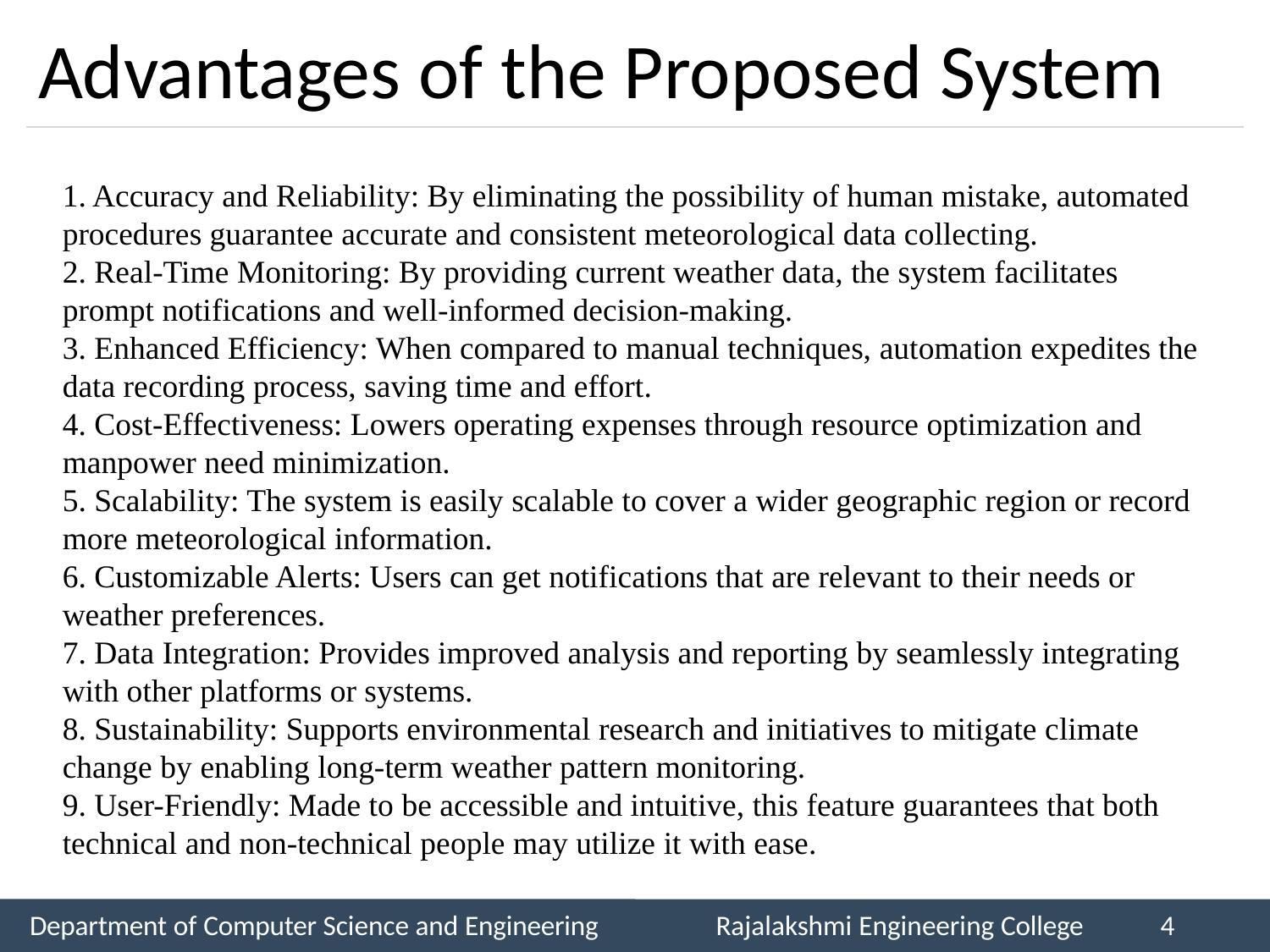

# Advantages of the Proposed System
1. Accuracy and Reliability: By eliminating the possibility of human mistake, automated procedures guarantee accurate and consistent meteorological data collecting.
2. Real-Time Monitoring: By providing current weather data, the system facilitates prompt notifications and well-informed decision-making.
3. Enhanced Efficiency: When compared to manual techniques, automation expedites the data recording process, saving time and effort.
4. Cost-Effectiveness: Lowers operating expenses through resource optimization and manpower need minimization.
5. Scalability: The system is easily scalable to cover a wider geographic region or record more meteorological information.
6. Customizable Alerts: Users can get notifications that are relevant to their needs or weather preferences.
7. Data Integration: Provides improved analysis and reporting by seamlessly integrating with other platforms or systems.
8. Sustainability: Supports environmental research and initiatives to mitigate climate change by enabling long-term weather pattern monitoring.
9. User-Friendly: Made to be accessible and intuitive, this feature guarantees that both technical and non-technical people may utilize it with ease.

Department of Computer Science and Engineering
Rajalakshmi Engineering College
4